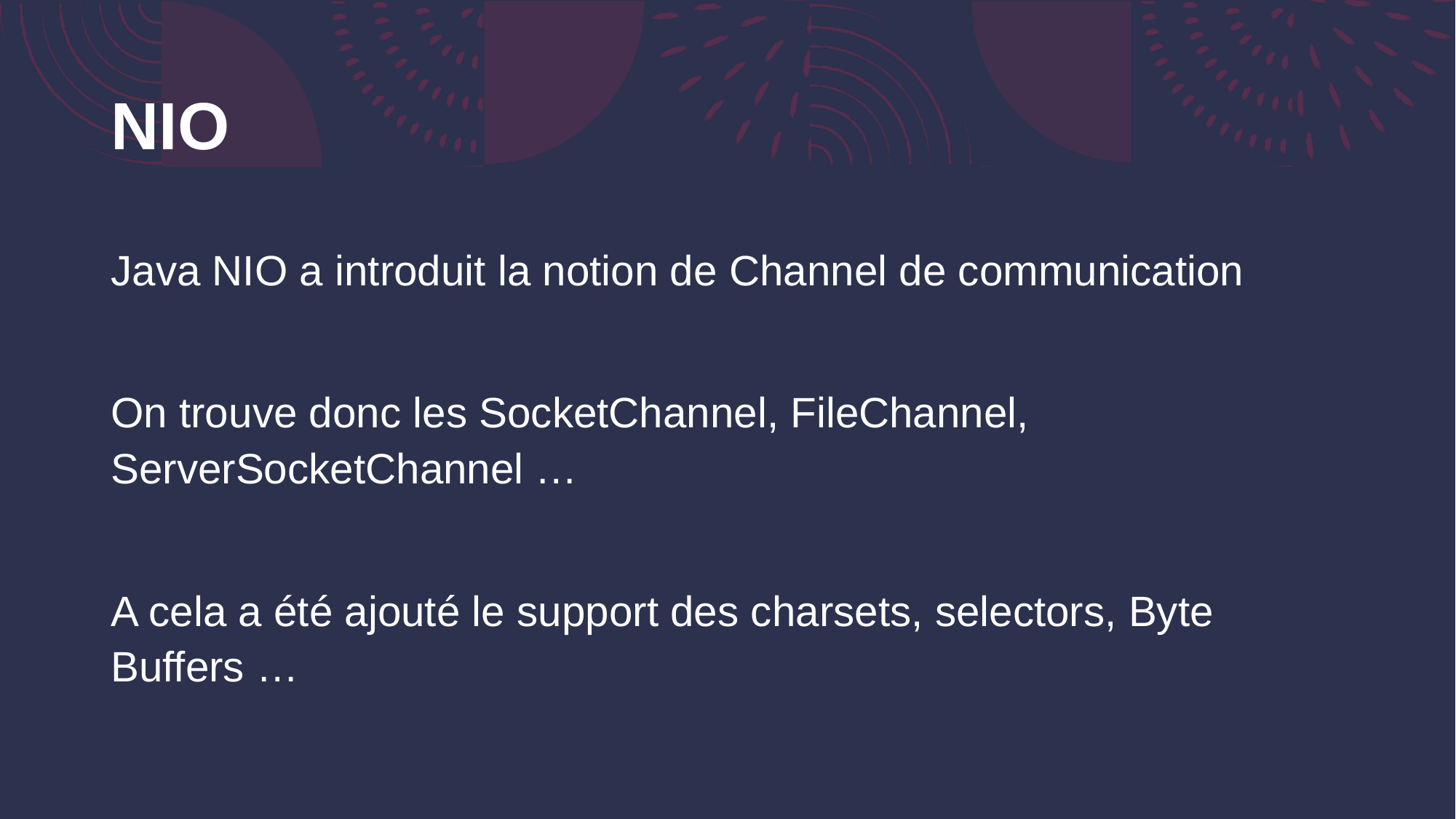

# NIO
Java NIO a introduit la notion de Channel de communication

On trouve donc les SocketChannel, FileChannel, ServerSocketChannel …

A cela a été ajouté le support des charsets, selectors, Byte Buffers …